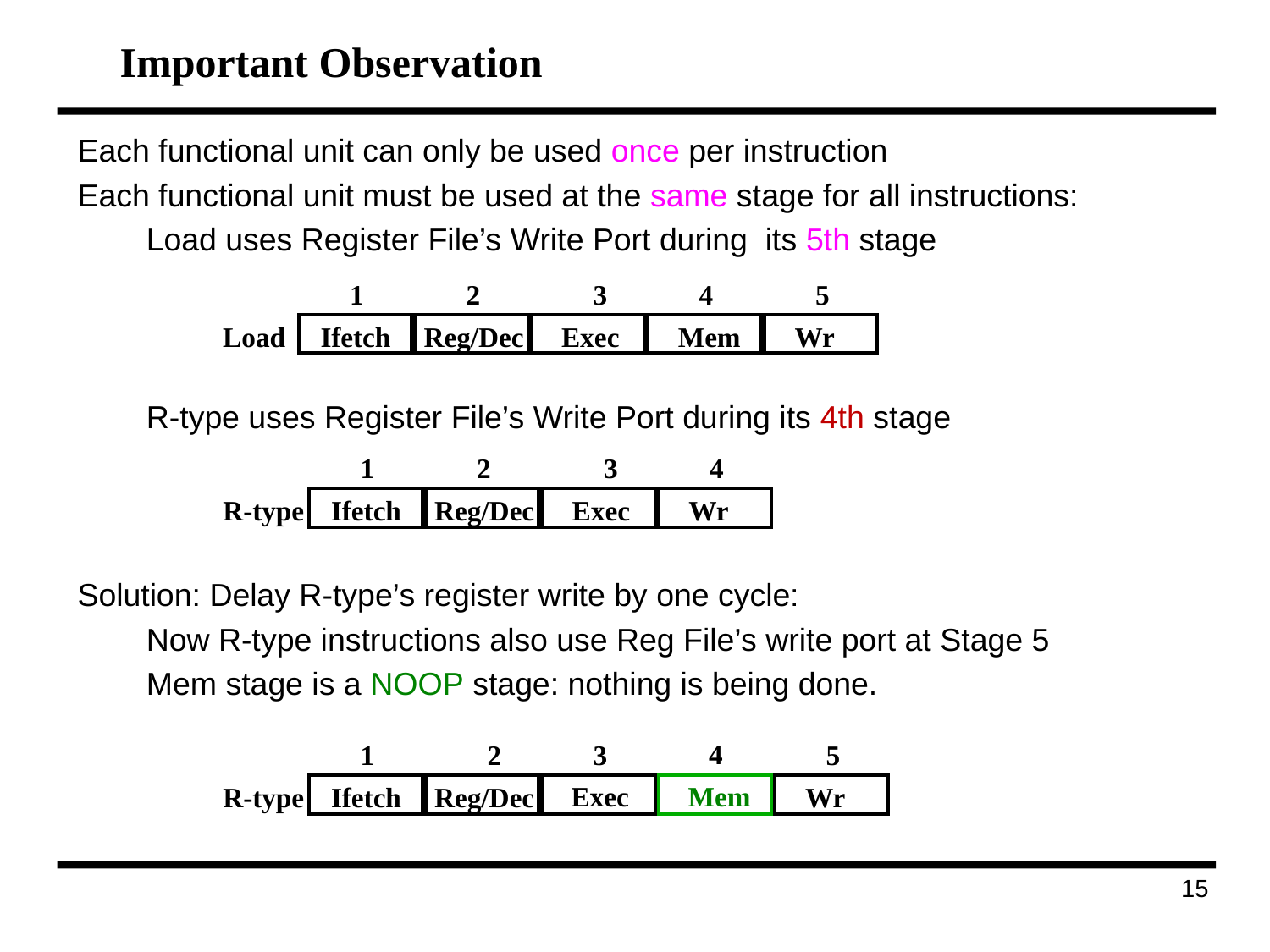

# Important Observation
Each functional unit can only be used once per instruction
Each functional unit must be used at the same stage for all instructions:
Load uses Register File’s Write Port during  its 5th stage

R-type uses Register File’s Write Port during its 4th stage

Solution: Delay R-type’s register write by one cycle:
Now R-type instructions also use Reg File’s write port at Stage 5
Mem stage is a NOOP stage: nothing is being done.
1
2
3
4
5
Load
Ifetch

Reg/Dec

Exec

Mem

Wr

1
2
3
4
R-type
Ifetch

Reg/Dec

Exec

Wr

4
1
2
3
5
Exec
Mem
R-type
Ifetch

Reg/Dec

Wr

15